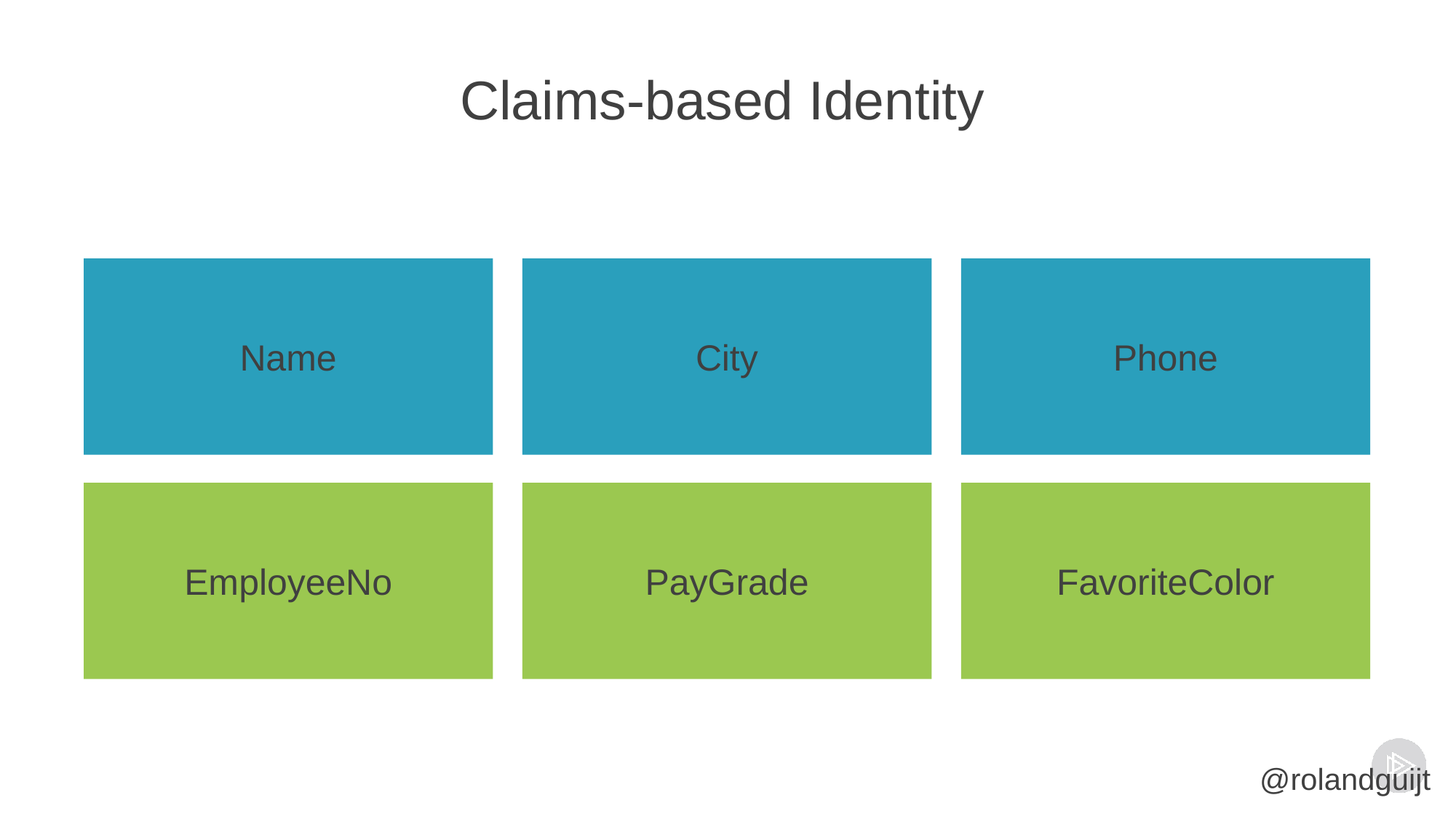

# Claims-based Identity
Name
City
Phone
EmployeeNo
PayGrade
FavoriteColor
@rolandguijt